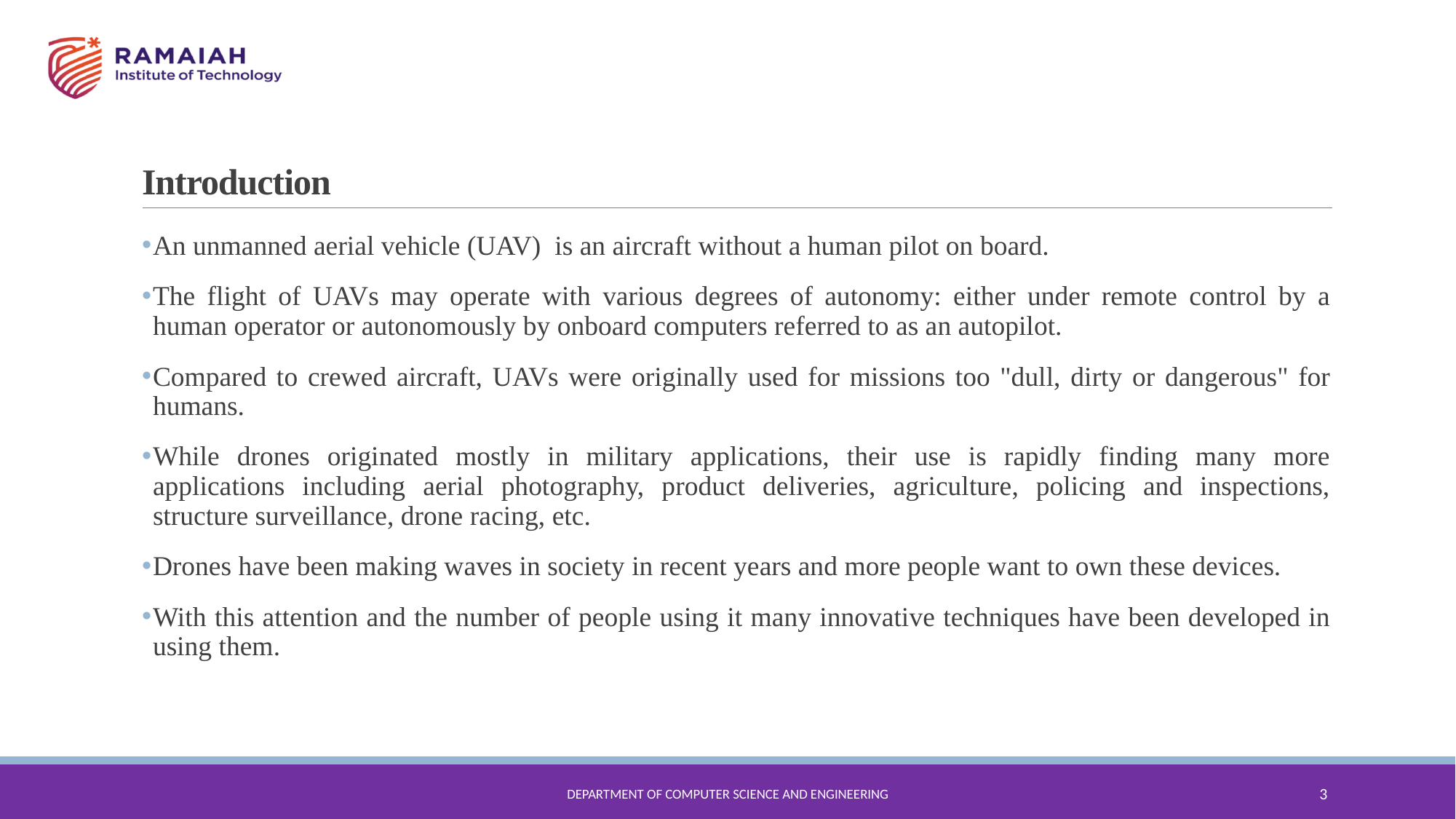

# Introduction
An unmanned aerial vehicle (UAV)  is an aircraft without a human pilot on board.
The flight of UAVs may operate with various degrees of autonomy: either under remote control by a human operator or autonomously by onboard computers referred to as an autopilot.
Compared to crewed aircraft, UAVs were originally used for missions too "dull, dirty or dangerous" for humans.
While drones originated mostly in military applications, their use is rapidly finding many more applications including aerial photography, product deliveries, agriculture, policing and inspections, structure surveillance, drone racing, etc.
Drones have been making waves in society in recent years and more people want to own these devices.
With this attention and the number of people using it many innovative techniques have been developed in using them.
Department of Computer Science and Engineering
3